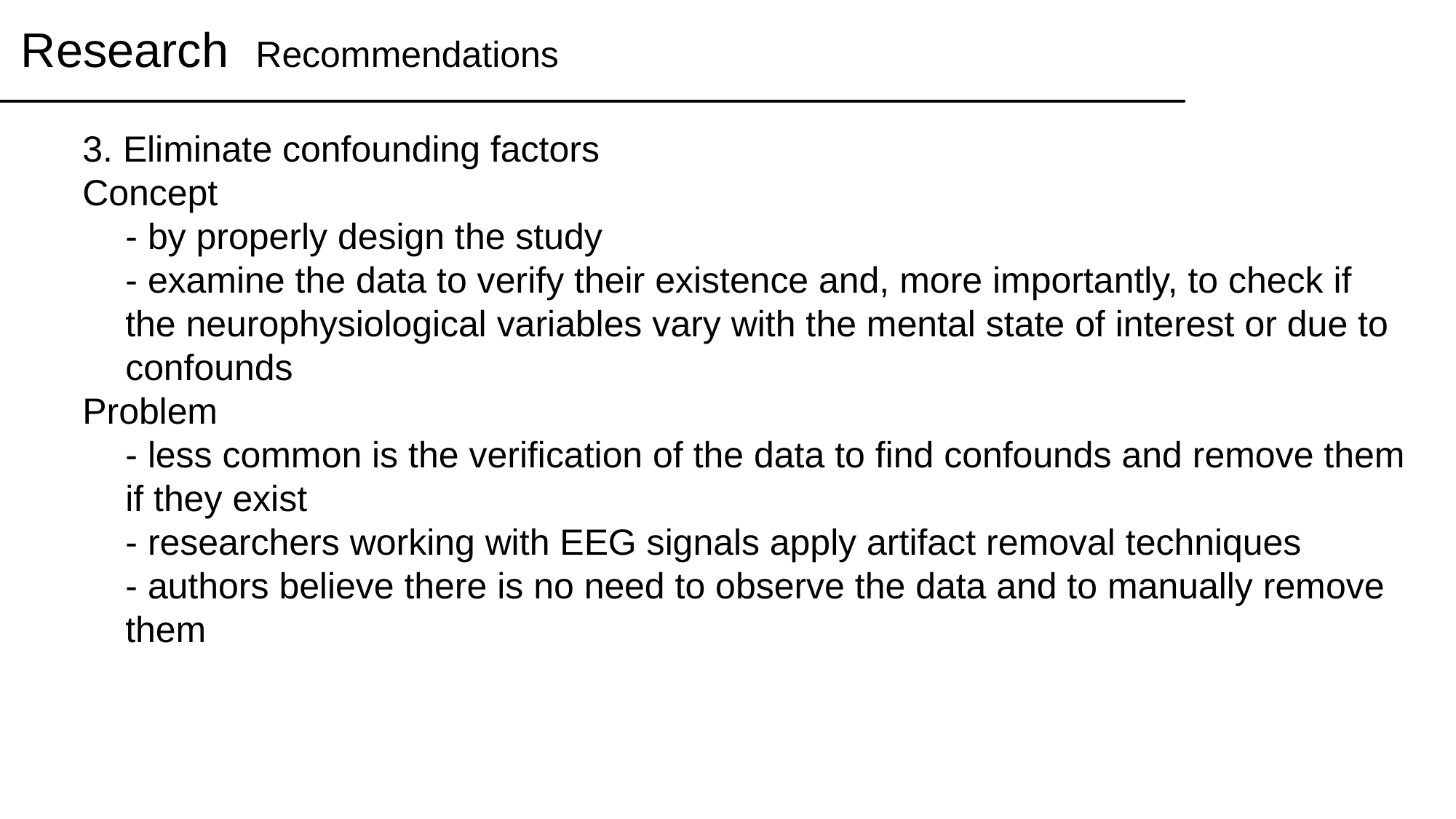

Research  Recommendations
3. Eliminate confounding factors
Concept
- by properly design the study
- examine the data to verify their existence and, more importantly, to check if the neurophysiological variables vary with the mental state of interest or due to confounds
Problem
- less common is the veriﬁcation of the data to ﬁnd confounds and remove them if they exist
- researchers working with EEG signals apply artifact removal techniques
- authors believe there is no need to observe the data and to manually remove them